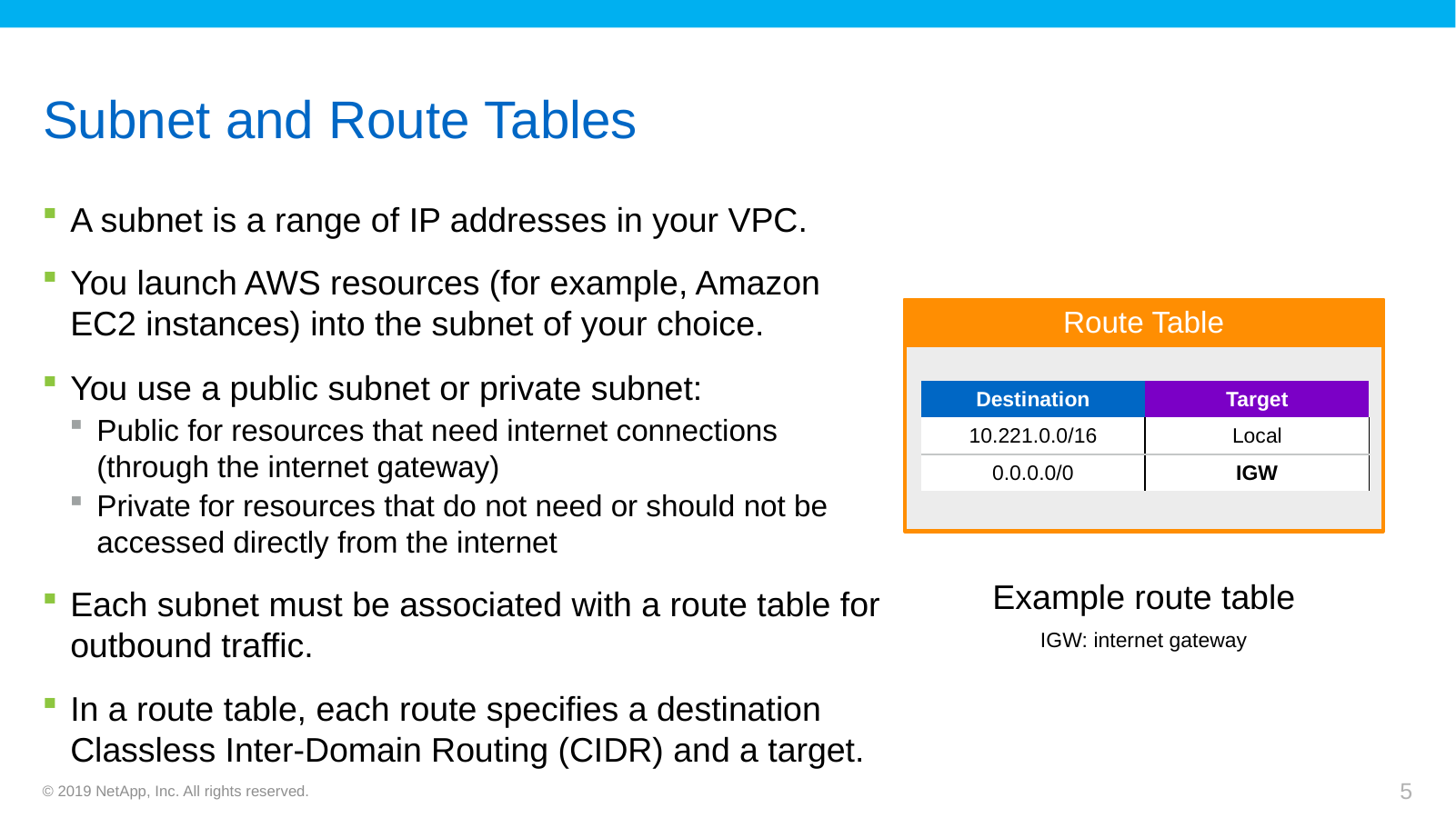

# Subnet and Route Tables

A subnet is a range of IP addresses in your VPC.
You launch AWS resources (for example, Amazon EC2 instances) into the subnet of your choice.
You use a public subnet or private subnet:
Public for resources that need internet connections (through the internet gateway)
Private for resources that do not need or should not be accessed directly from the internet
Each subnet must be associated with a route table for outbound traffic.
In a route table, each route specifies a destination Classless Inter-Domain Routing (CIDR) and a target.

Route Table
| Destination | Target |
| --- | --- |
| 10.221.0.0/16 | Local |
| 0.0.0.0/0 | IGW |
Example route table
IGW: internet gateway
© 2019 NetApp, Inc. All rights reserved.

5